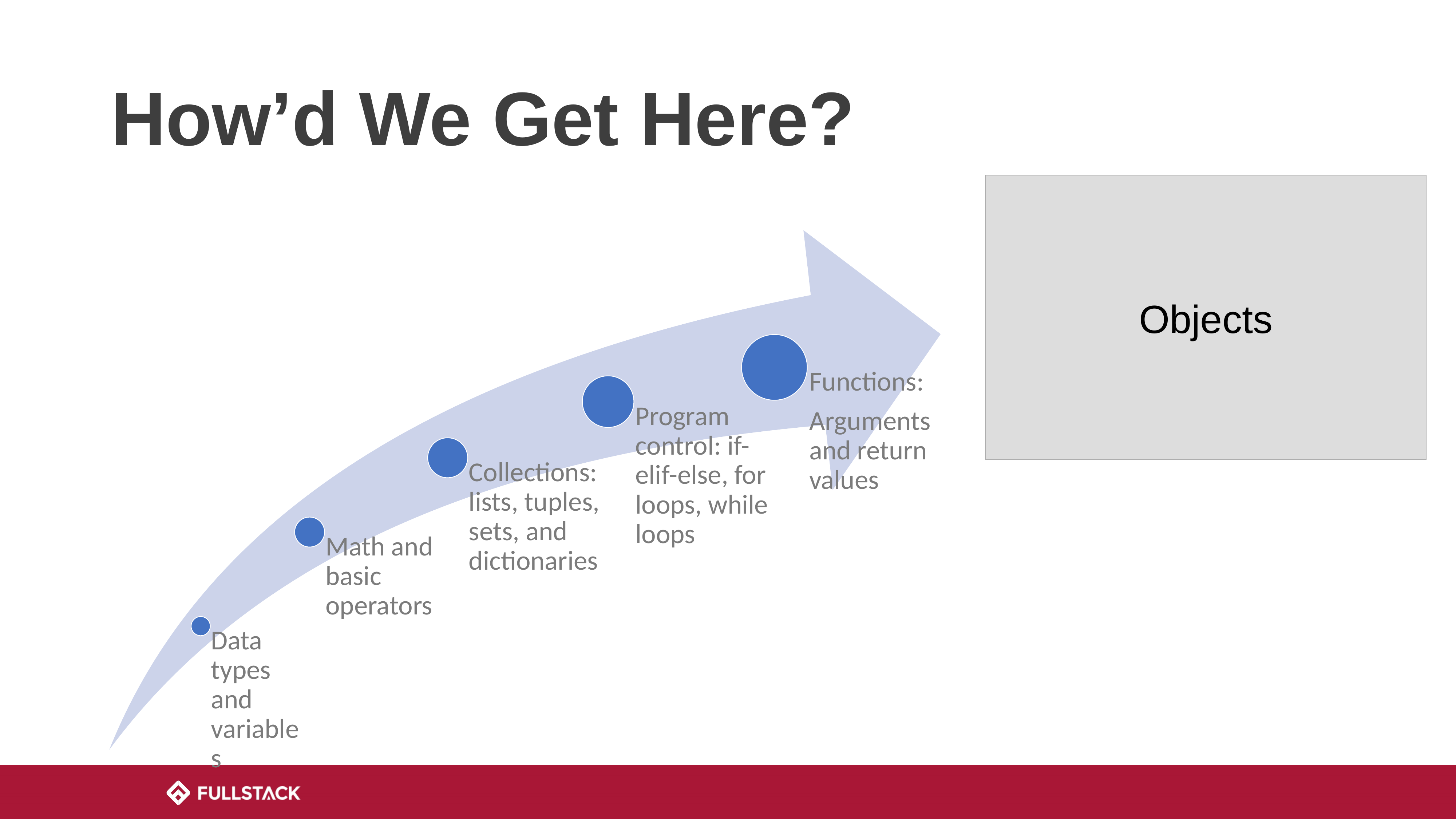

# How’d We Get Here?
Objects

Functions:
Arguments and return values

Program control: if- elif-else, for loops, while loops

Collections: lists, tuples, sets, and dictionaries

Math and basic operators

Data types and variables